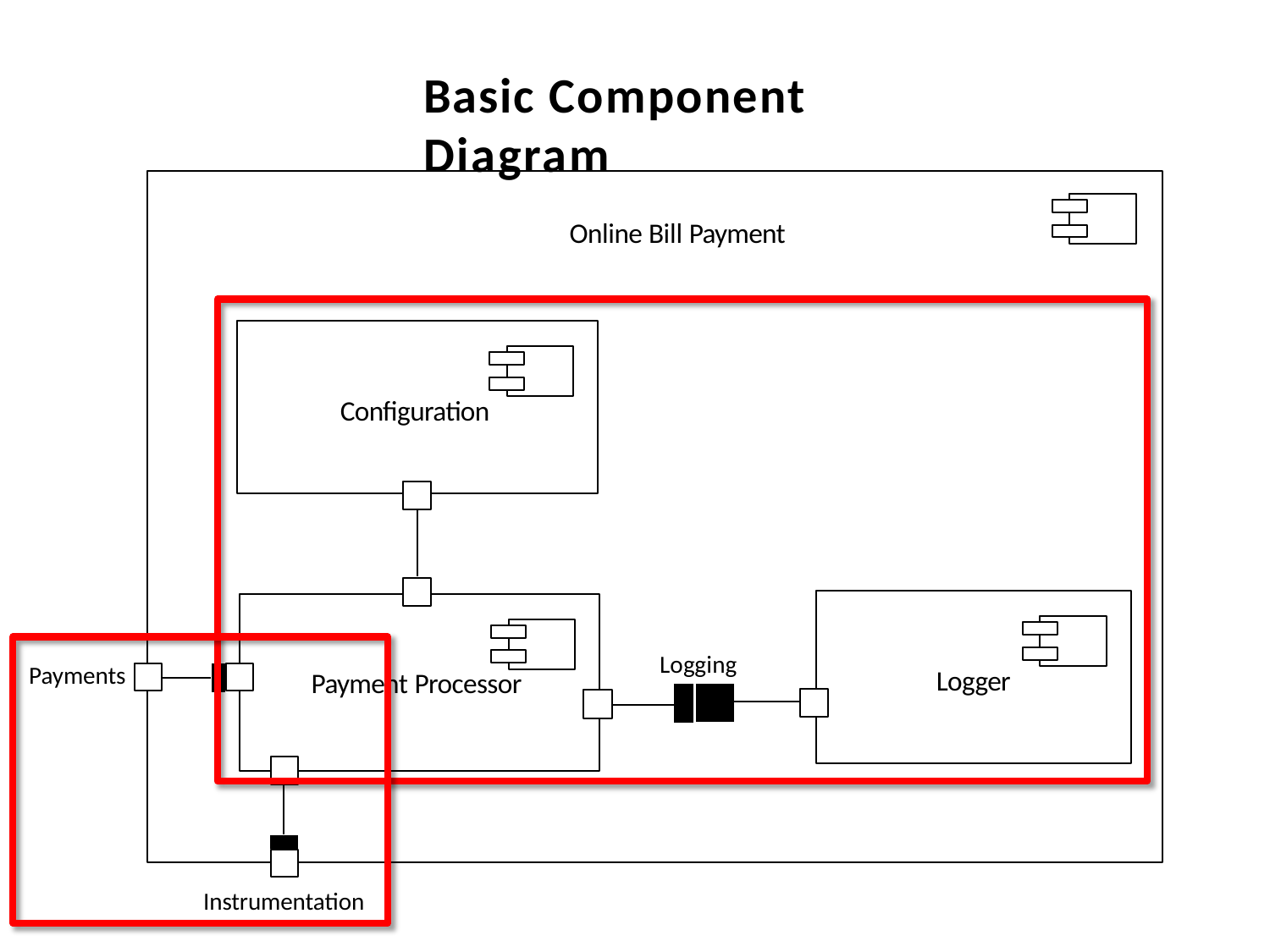

# Basic Component Diagram

Online Bill Payment

Configuration

Logging

Payments
Logger

Payment Processor

Instrumentation